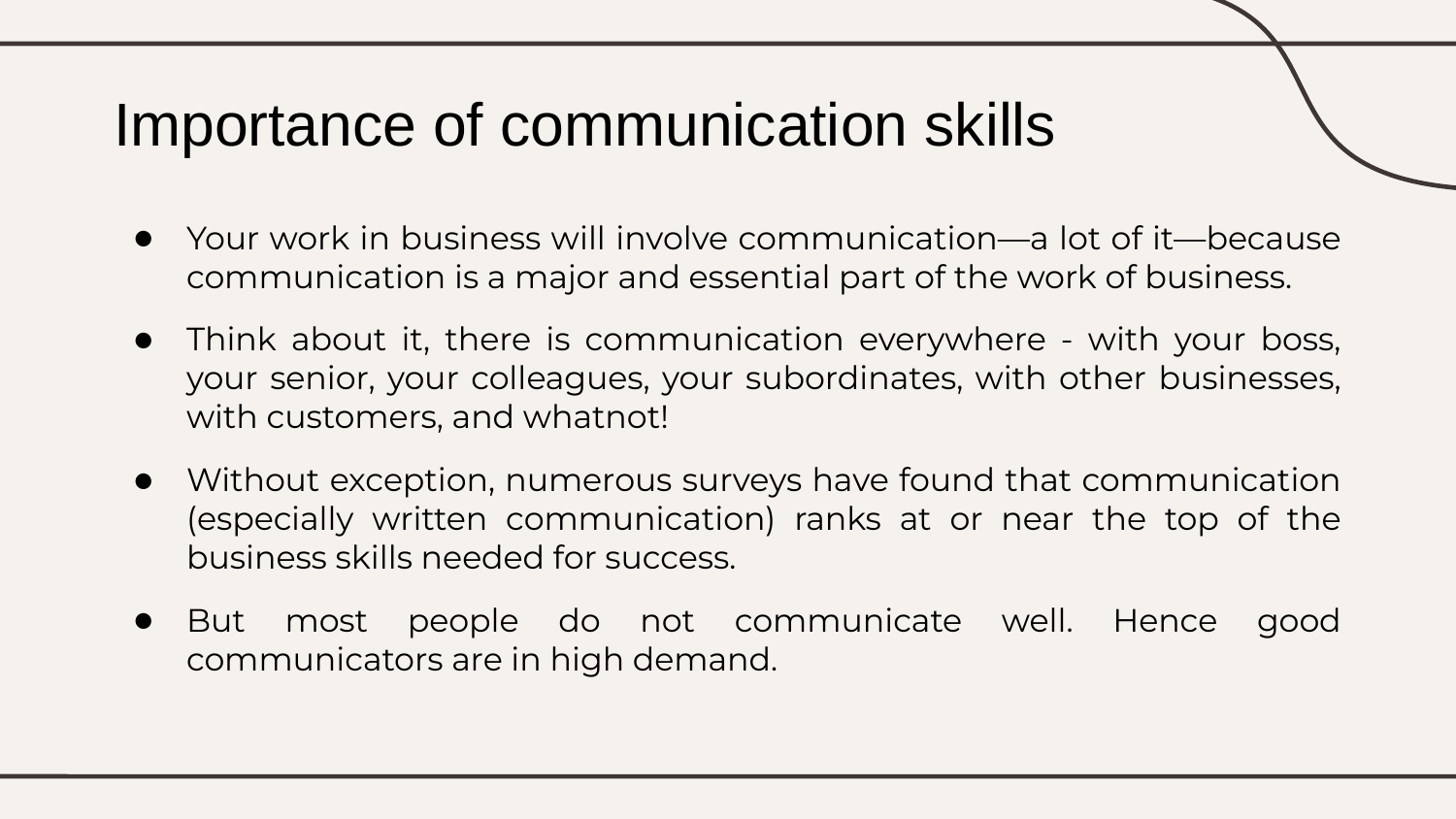

# Importance of communication skills
Your work in business will involve communication—a lot of it—because communication is a major and essential part of the work of business.
Think about it, there is communication everywhere - with your boss, your senior, your colleagues, your subordinates, with other businesses, with customers, and whatnot!
Without exception, numerous surveys have found that communication (especially written communication) ranks at or near the top of the business skills needed for success.
But most people do not communicate well. Hence good communicators are in high demand.